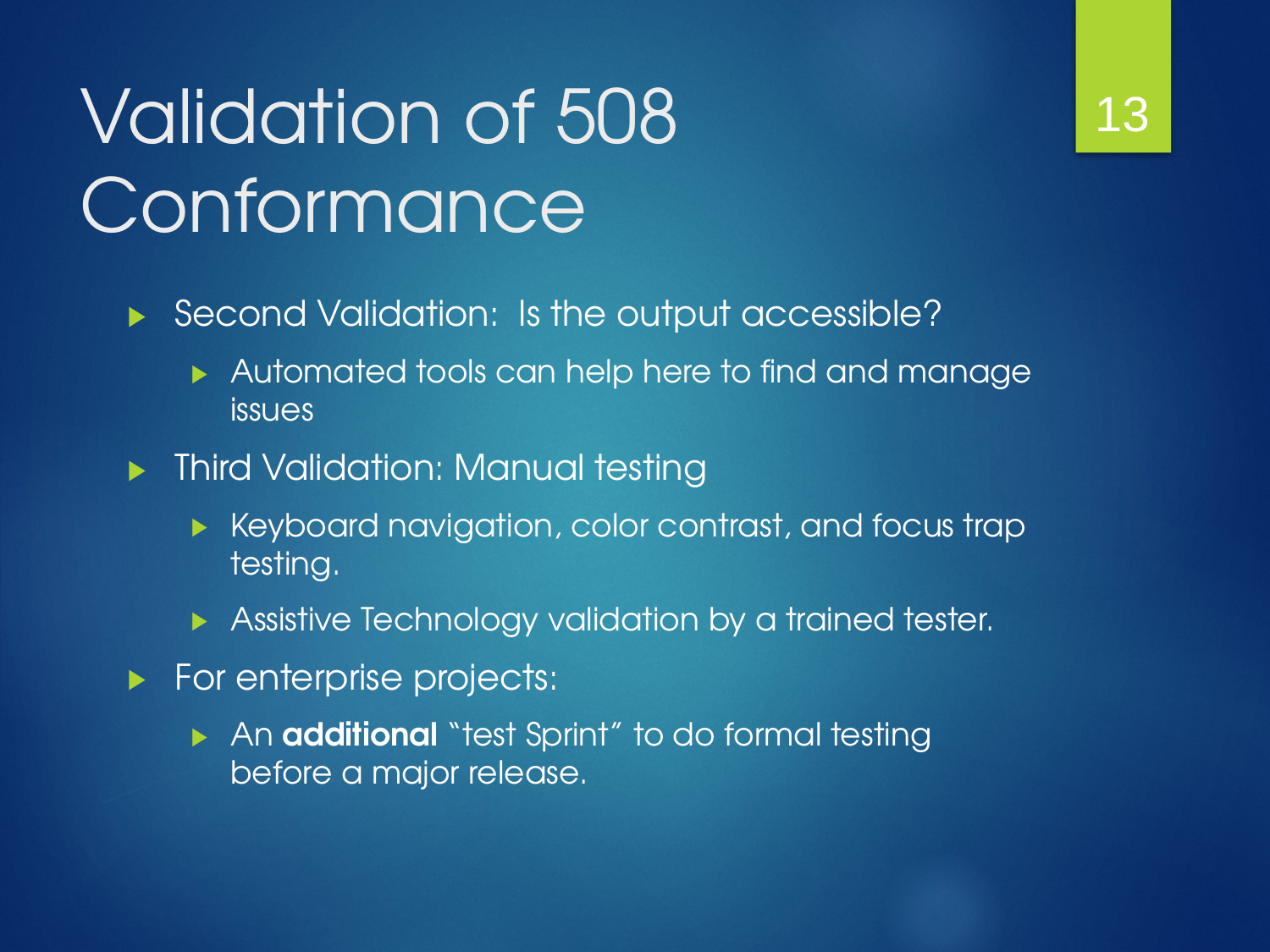

13
# Validation of 508 Conformance
Second Validation:  Is the output accessible?
Automated tools can help here to find and manage issues
Third Validation: Manual testing
Keyboard navigation, color contrast, and focus trap testing.
Assistive Technology validation by a trained tester.
For enterprise projects:
An additional “test Sprint” to do formal testing before a major release.